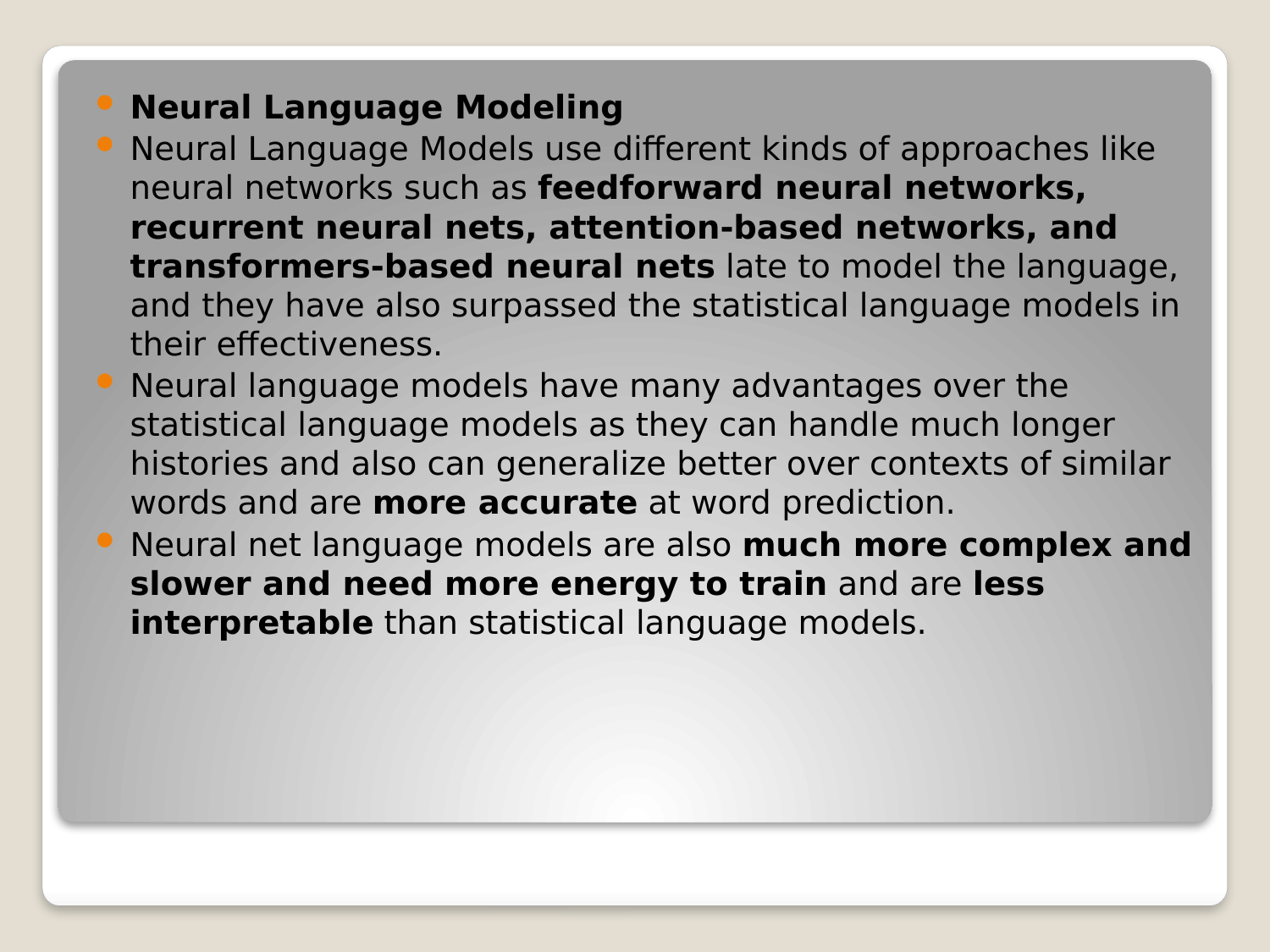

Neural Language Modeling
Neural Language Models use different kinds of approaches like neural networks such as feedforward neural networks, recurrent neural nets, attention-based networks, and transformers-based neural nets late to model the language, and they have also surpassed the statistical language models in their effectiveness.
Neural language models have many advantages over the statistical language models as they can handle much longer histories and also can generalize better over contexts of similar words and are more accurate at word prediction.
Neural net language models are also much more complex and slower and need more energy to train and are less interpretable than statistical language models.

#